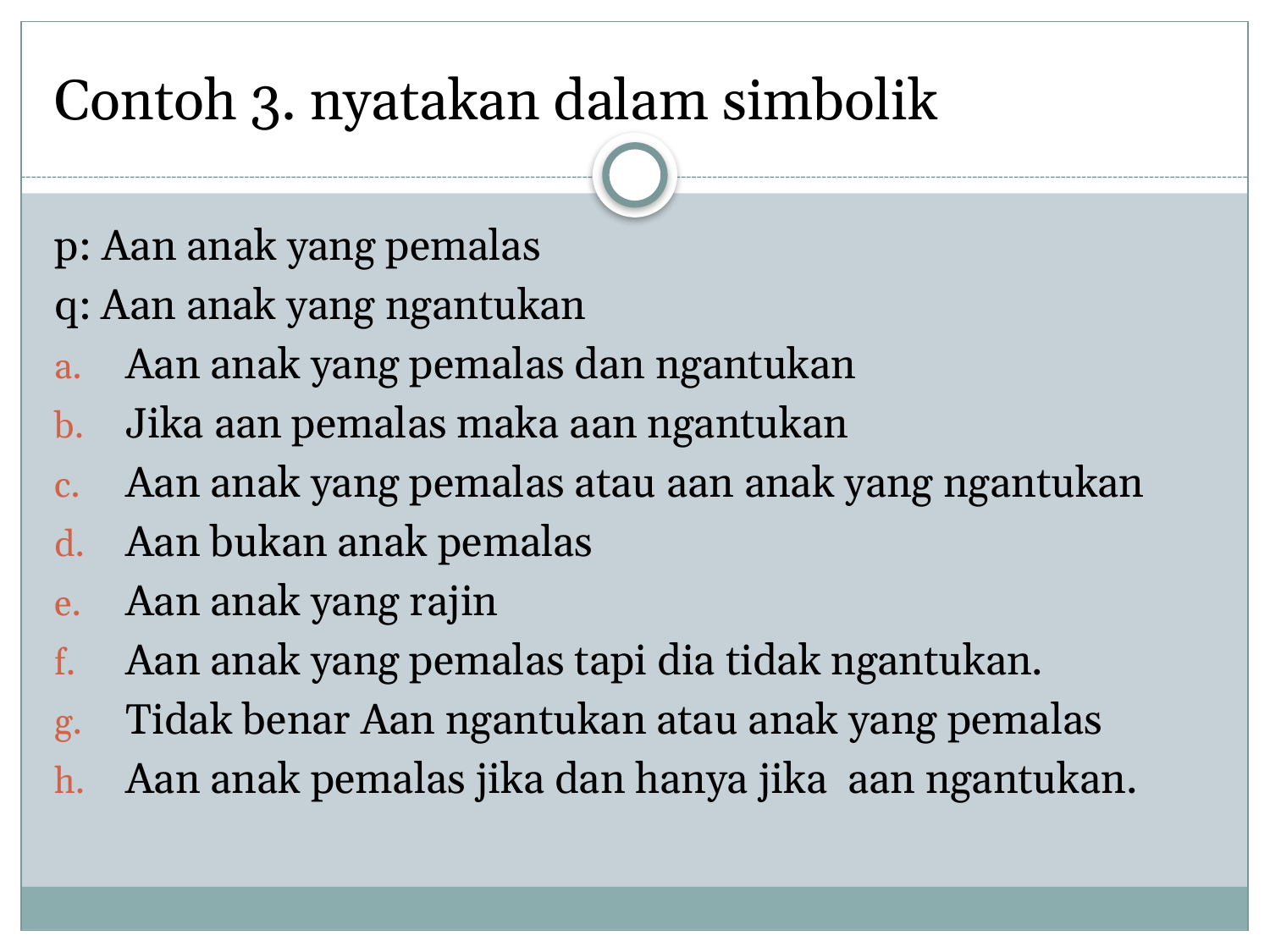

# Contoh 3. nyatakan dalam simbolik
p: Aan anak yang pemalas
q: Aan anak yang ngantukan
Aan anak yang pemalas dan ngantukan
Jika aan pemalas maka aan ngantukan
Aan anak yang pemalas atau aan anak yang ngantukan
Aan bukan anak pemalas
Aan anak yang rajin
Aan anak yang pemalas tapi dia tidak ngantukan.
Tidak benar Aan ngantukan atau anak yang pemalas
Aan anak pemalas jika dan hanya jika  aan ngantukan.